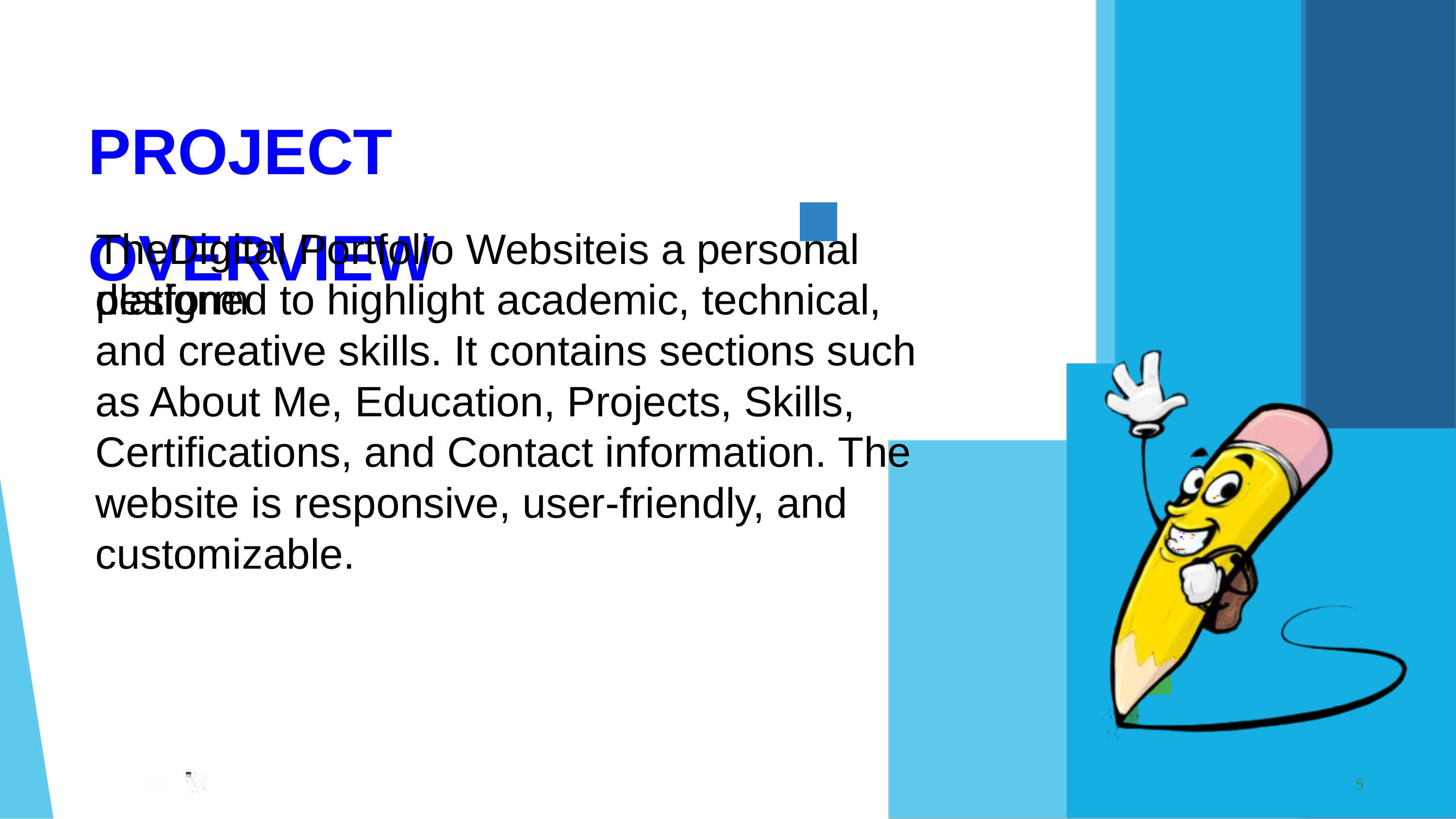

PROJECT OVERVIEW

TheDigital Portfolio Websiteis a personal platform
designed to highlight academic, technical, and creative skills. It contains sections such as About Me, Education, Projects, Skills, Certifications, and Contact information. The website is responsive, user-friendly, and customizable.

5